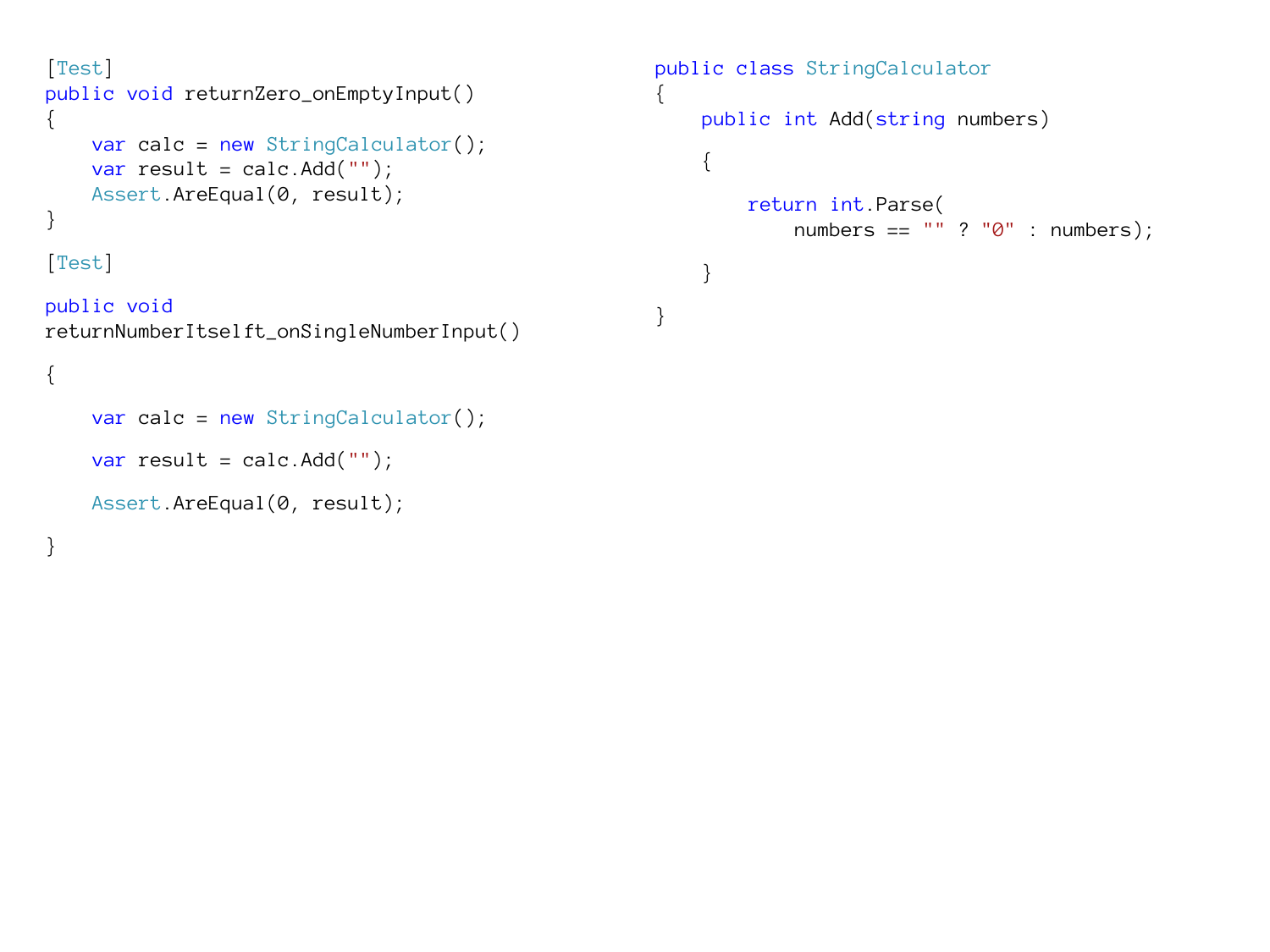

[Test]
public void returnZero_onEmptyInput()
{
    var calc = new StringCalculator();
    var result = calc.Add("");
    Assert.AreEqual(0, result);
}
[Test]
public void returnNumberItselft_onSingleNumberInput()
{
    var calc = new StringCalculator();
    var result = calc.Add("");
    Assert.AreEqual(0, result);
}

public class StringCalculator
{
    public int Add(string numbers)
    {
        return int.Parse(
            numbers == "" ? "0" : numbers);
    }
}